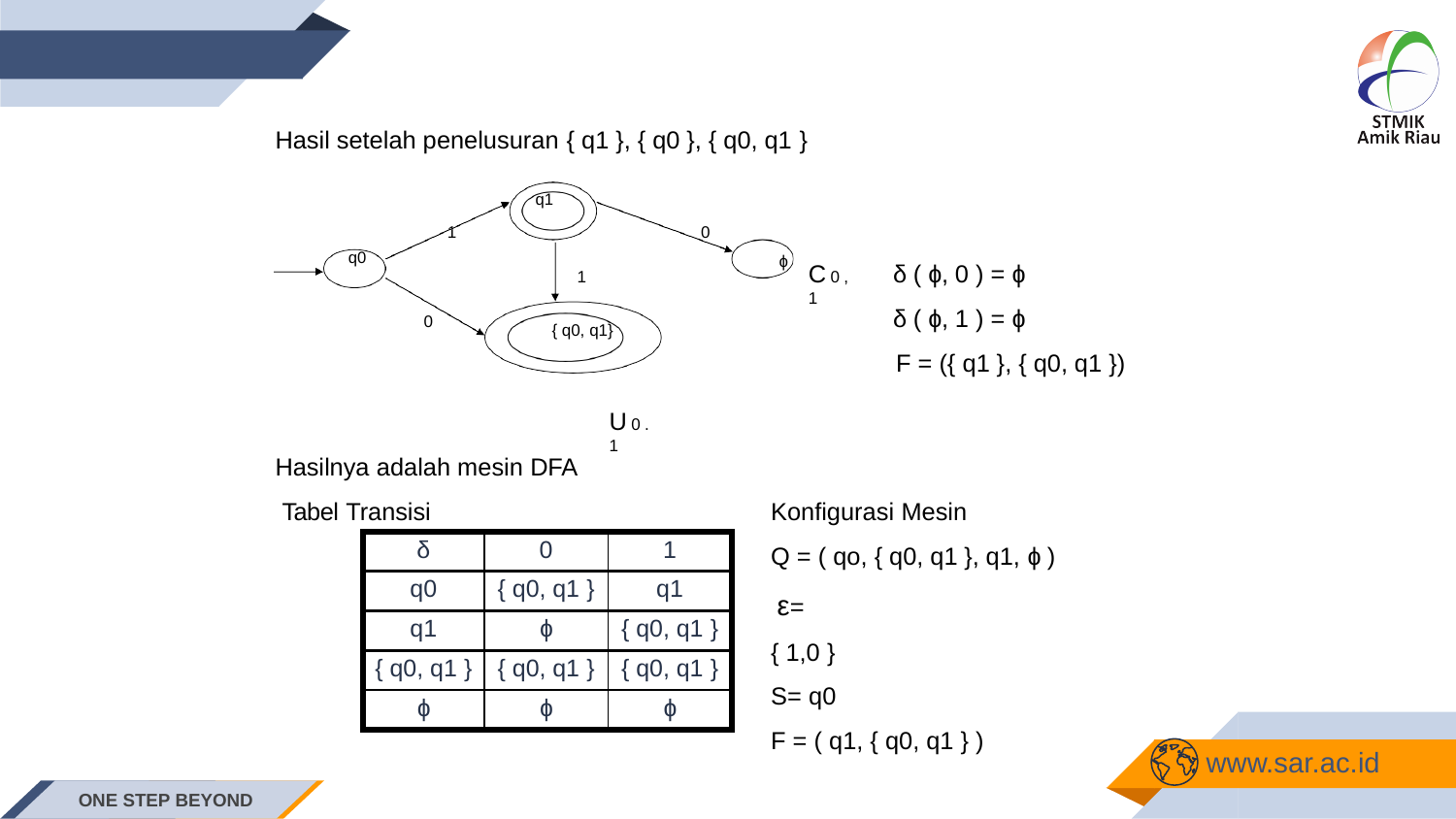

Hasil setelah penelusuran { q1 }, { q0 }, { q0, q1 }

q1
q1
1
0
q0
δ ( ɸ, 0 ) = ɸ
δ ( ɸ, 1 ) = ɸ
F = ({ q1 }, { q0, q1 })
ɸ
qo
C0,1
1
0
{ q0, q1}
U0.1
Hasilnya adalah mesin DFA  Tabel Transisi
Konfigurasi Mesin
Q = ( qo, { q0, q1 }, q1, ɸ )
 ε= { 1,0 }  S= q0
F = ( q1, { q0, q1 } )
| δ | 0 | 1 |
| --- | --- | --- |
| q0 | { q0, q1 } | q1 |
| q1 | ɸ | { q0, q1 } |
| { q0, q1 } | { q0, q1 } | { q0, q1 } |
| ɸ | ɸ | ɸ |